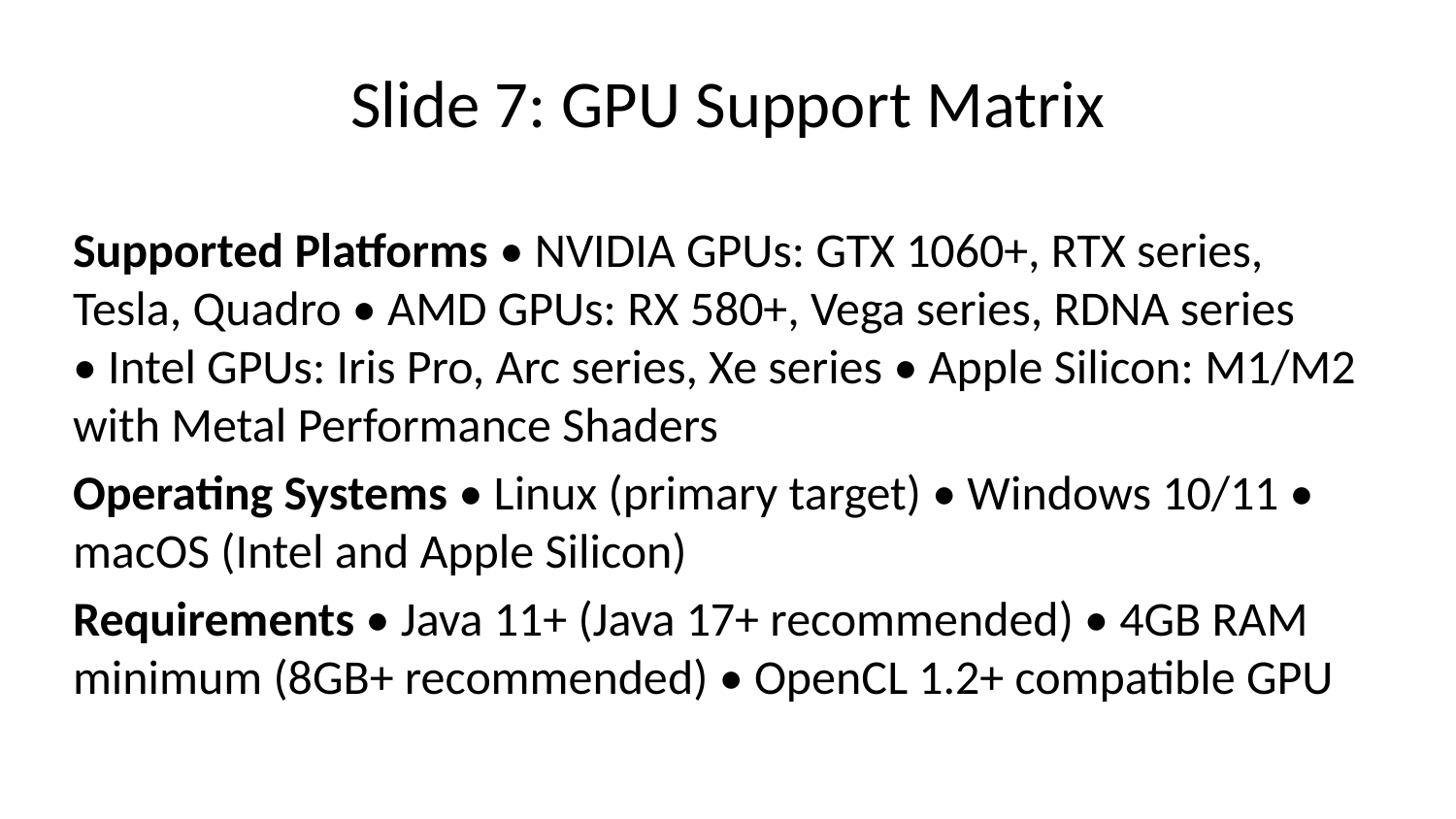

# Slide 7: GPU Support Matrix
Supported Platforms • NVIDIA GPUs: GTX 1060+, RTX series, Tesla, Quadro • AMD GPUs: RX 580+, Vega series, RDNA series
• Intel GPUs: Iris Pro, Arc series, Xe series • Apple Silicon: M1/M2 with Metal Performance Shaders
Operating Systems • Linux (primary target) • Windows 10/11 • macOS (Intel and Apple Silicon)
Requirements • Java 11+ (Java 17+ recommended) • 4GB RAM minimum (8GB+ recommended) • OpenCL 1.2+ compatible GPU